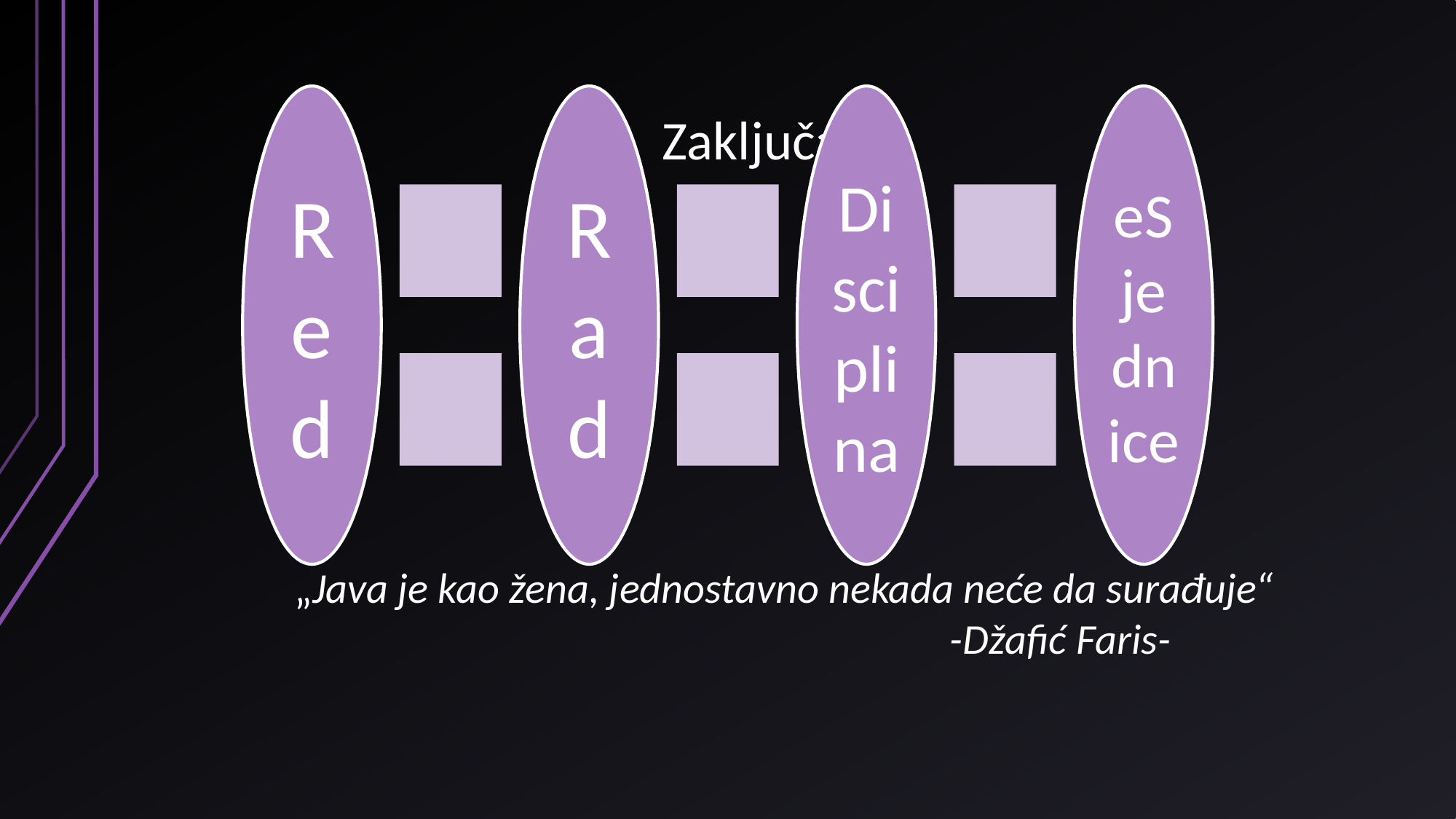

# Zaključak
Red
Rad
Disciplina
eSjednice
„Java je kao žena, jednostavno nekada neće da surađuje“
						-Džafić Faris-